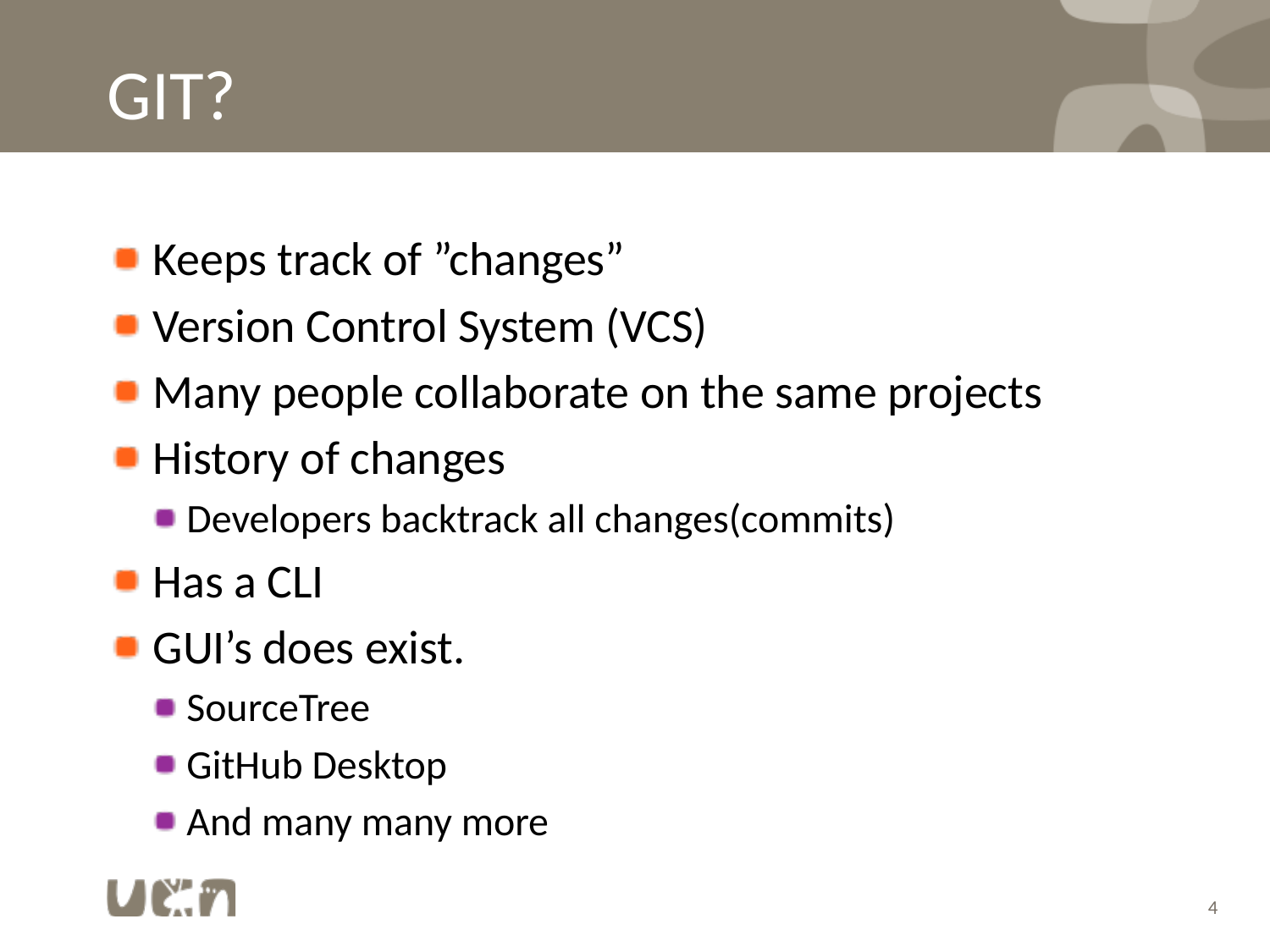

# GIT?
Keeps track of ”changes”
Version Control System (VCS)
Many people collaborate on the same projects
History of changes
Developers backtrack all changes(commits)
Has a CLI
GUI’s does exist.
SourceTree
GitHub Desktop
And many many more

4